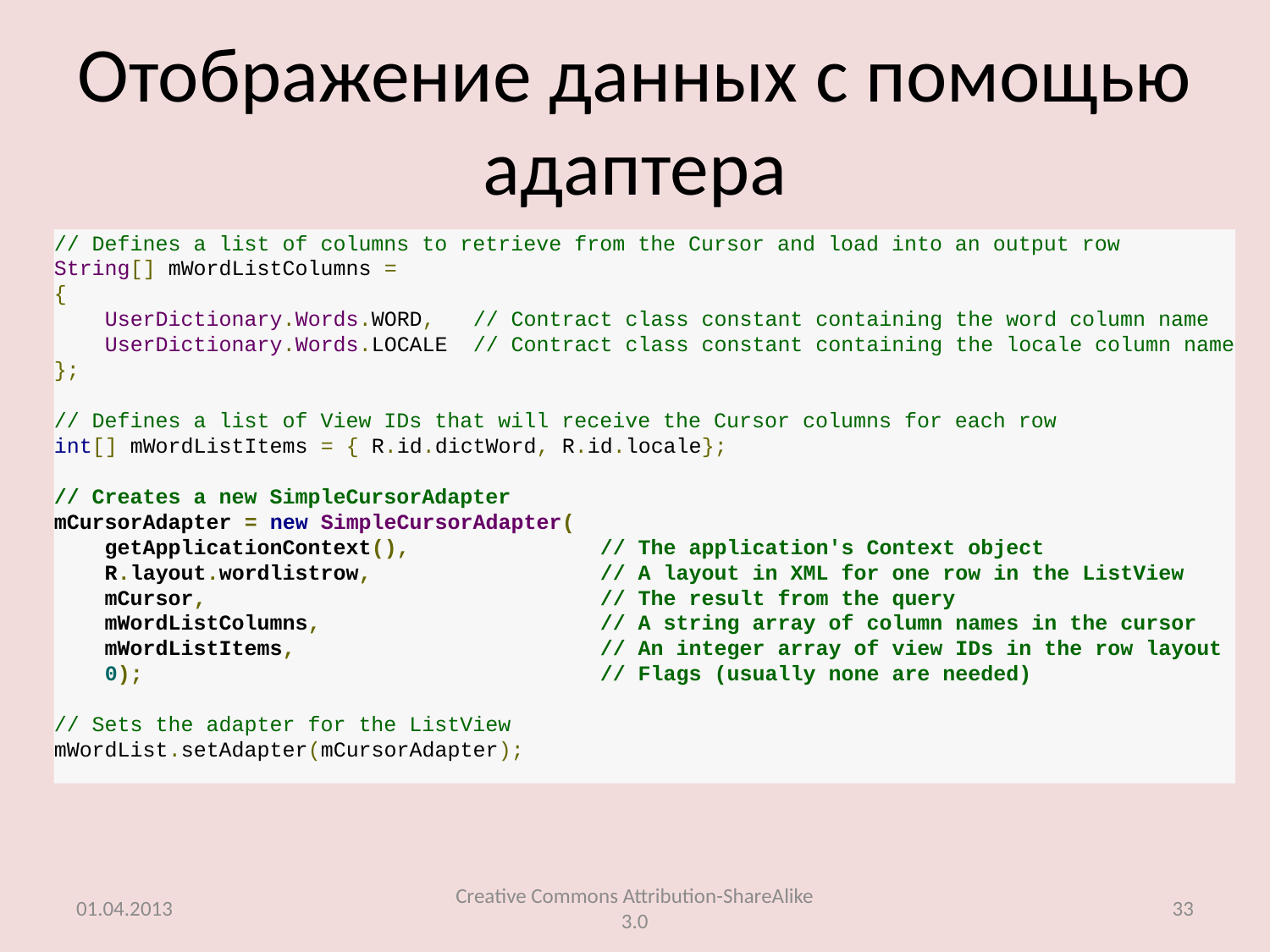

# Отображение данных с помощью адаптера
// Defines a list of columns to retrieve from the Cursor and load into an output row
String[] mWordListColumns =
{
    UserDictionary.Words.WORD,   // Contract class constant containing the word column name
    UserDictionary.Words.LOCALE  // Contract class constant containing the locale column name
};
// Defines a list of View IDs that will receive the Cursor columns for each row
int[] mWordListItems = { R.id.dictWord, R.id.locale};
// Creates a new SimpleCursorAdapter
mCursorAdapter = new SimpleCursorAdapter(
    getApplicationContext(),               // The application's Context object
    R.layout.wordlistrow,                  // A layout in XML for one row in the ListView
    mCursor,                               // The result from the query
    mWordListColumns,                      // A string array of column names in the cursor
    mWordListItems,                        // An integer array of view IDs in the row layout
    0);                                    // Flags (usually none are needed)
// Sets the adapter for the ListView
mWordList.setAdapter(mCursorAdapter);
01.04.2013
Creative Commons Attribution-ShareAlike 3.0
33